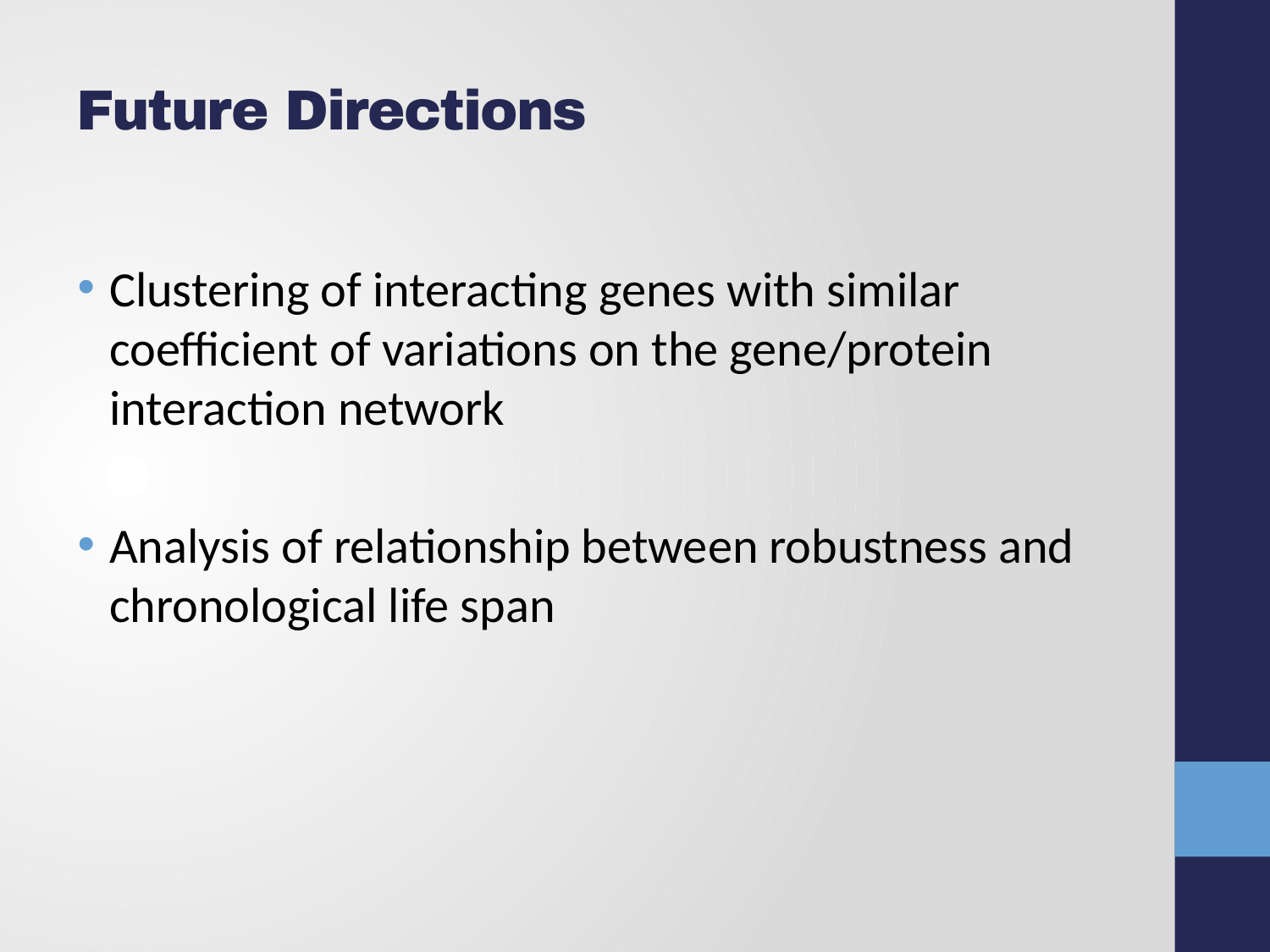

# Future Directions
Clustering of interacting genes with similar coefficient of variations on the gene/protein interaction network

Analysis of relationship between robustness and chronological life span